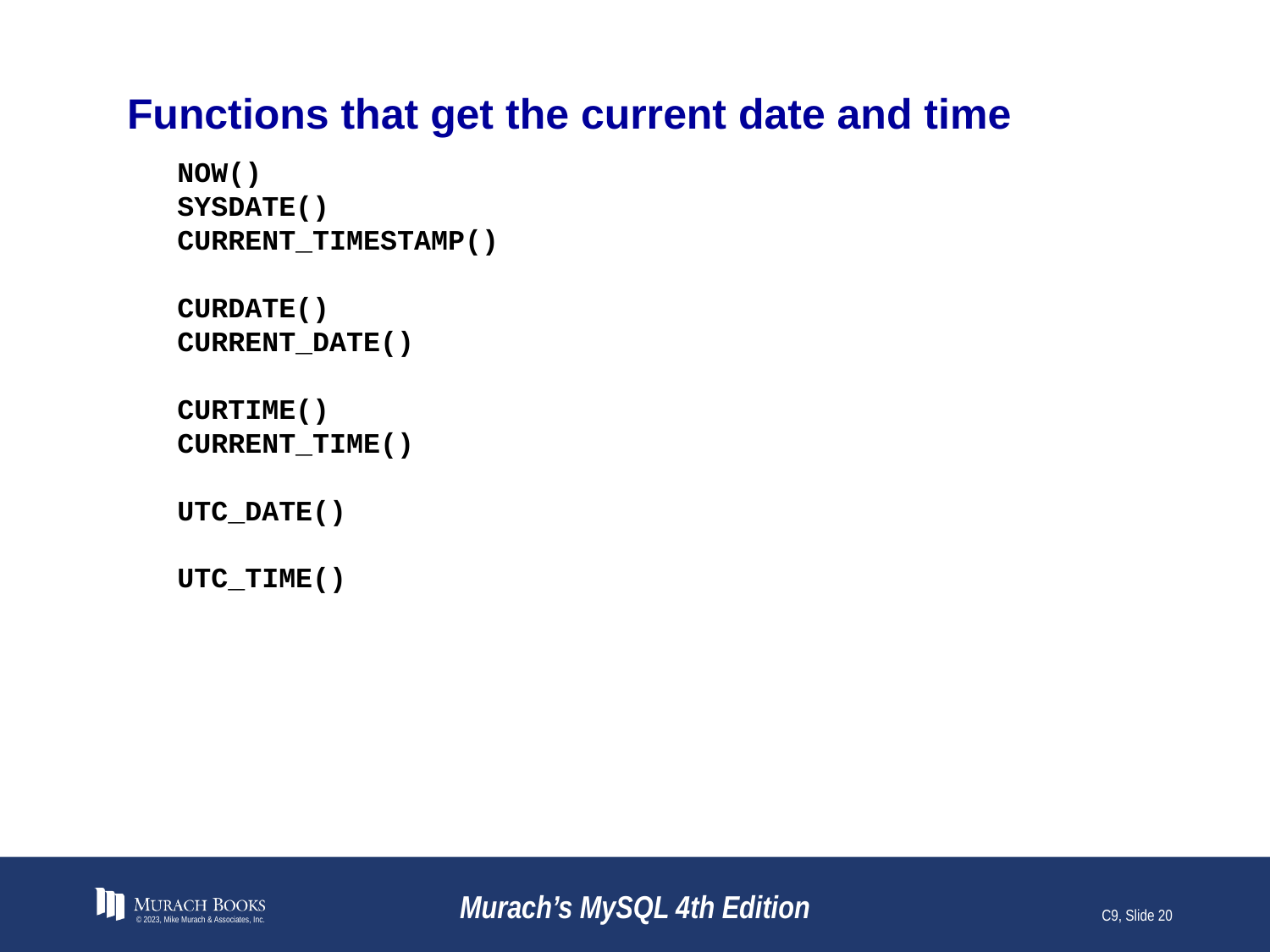

# Functions that get the current date and time
NOW()
SYSDATE()
CURRENT_TIMESTAMP()

CURDATE()
CURRENT_DATE()

CURTIME()
CURRENT_TIME()

UTC_DATE()

UTC_TIME()

© 2023, Mike Murach & Associates, Inc.
Murach’s MySQL 4th Edition

C9, Slide 20